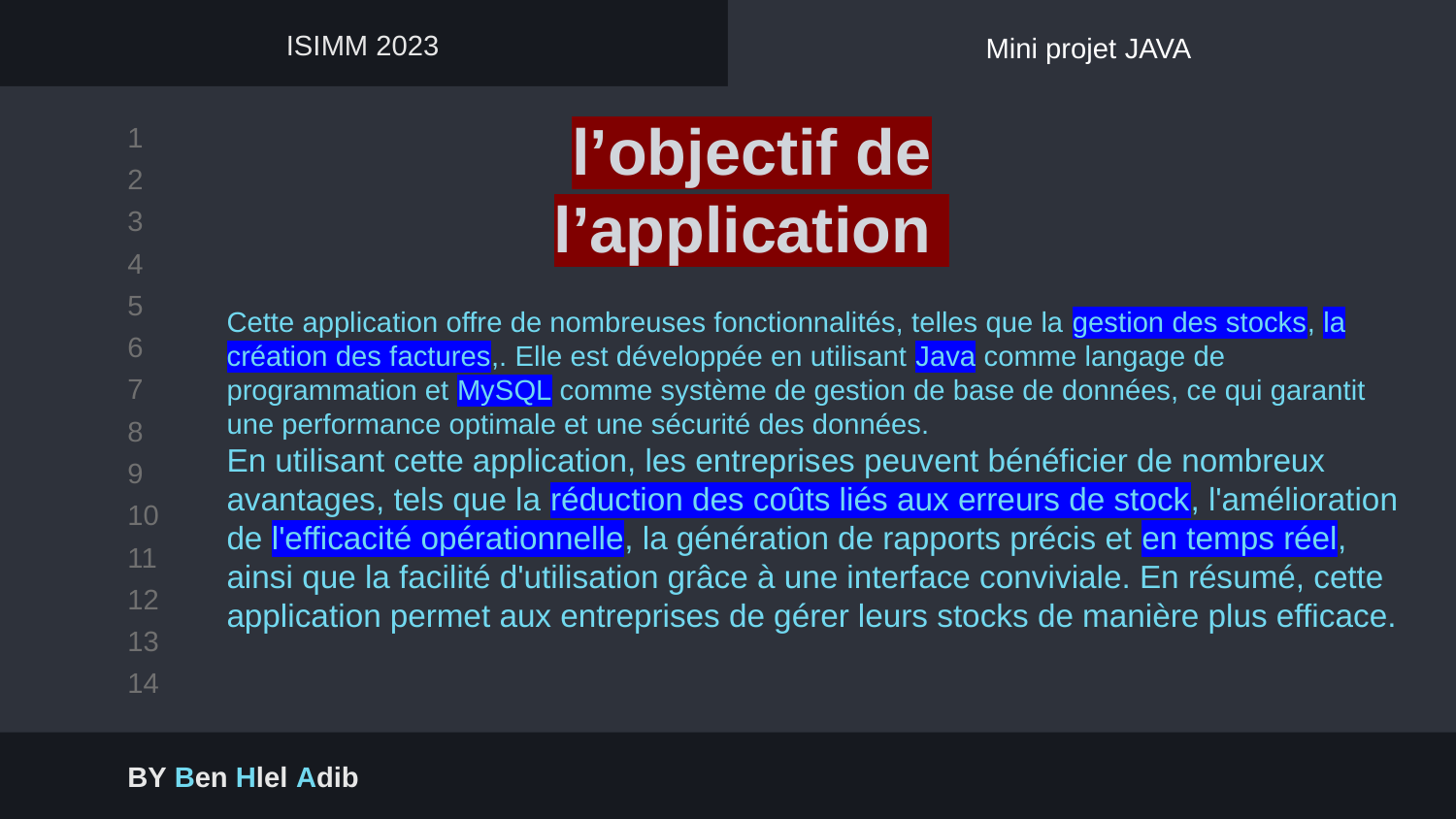

ISIMM 2023
Mini projet JAVA
l’objectif de l’application
Cette application offre de nombreuses fonctionnalités, telles que la gestion des stocks, la création des factures,. Elle est développée en utilisant Java comme langage de programmation et MySQL comme système de gestion de base de données, ce qui garantit une performance optimale et une sécurité des données.
En utilisant cette application, les entreprises peuvent bénéficier de nombreux avantages, tels que la réduction des coûts liés aux erreurs de stock, l'amélioration de l'efficacité opérationnelle, la génération de rapports précis et en temps réel, ainsi que la facilité d'utilisation grâce à une interface conviviale. En résumé, cette application permet aux entreprises de gérer leurs stocks de manière plus efficace.
BY Ben Hlel Adib